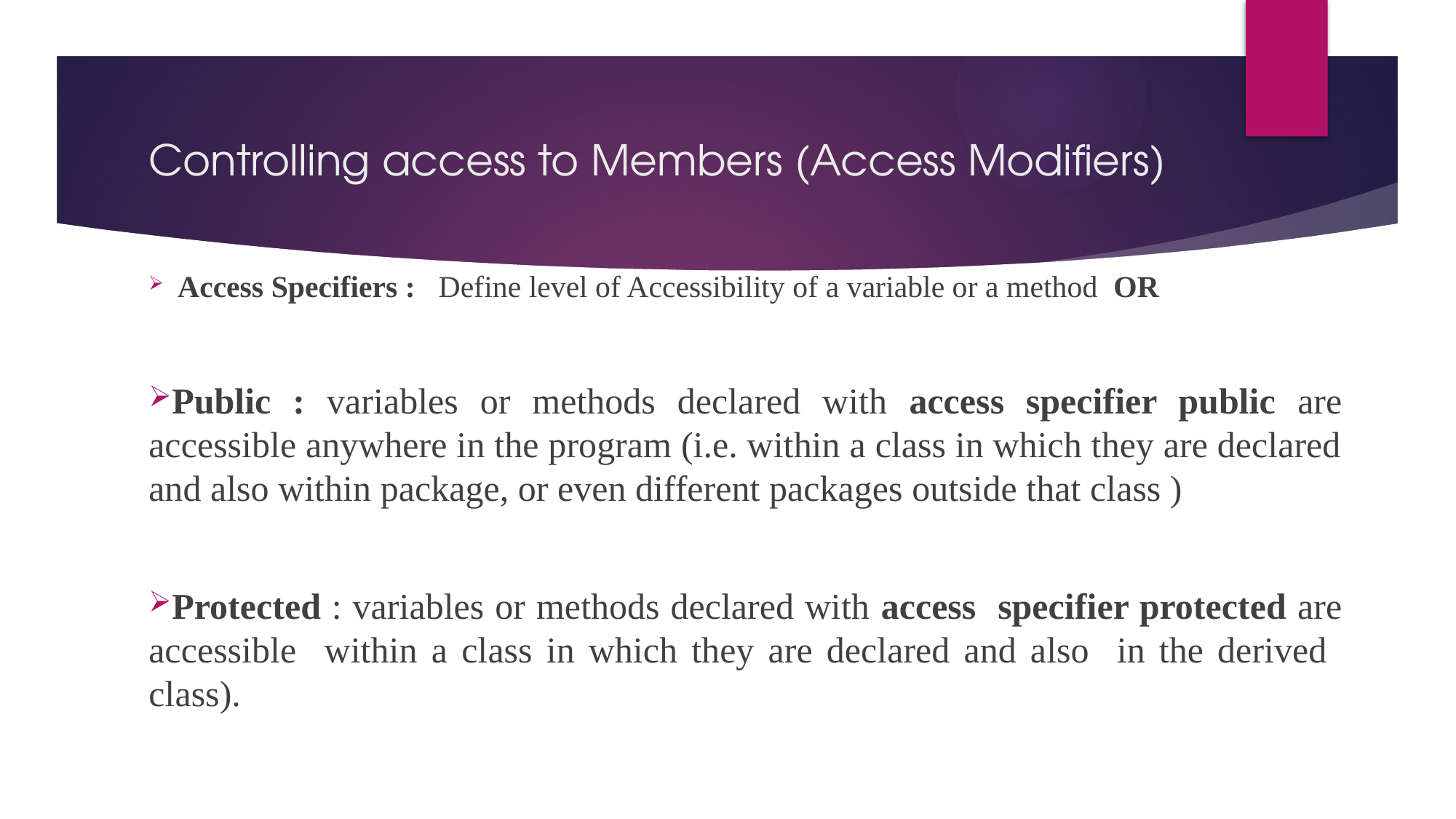

# Controlling access to Members (Access Modifiers)
  Access Specifiers :   Define level of Accessibility of a variable or a method  OR

Public : variables or methods declared with access specifier public are accessible anywhere in the program (i.e. within a class in which they are declared and also within package, or even different packages outside that class )

Protected : variables or methods declared with access  specifier protected are accessible  within a class in which they are declared and also  in the derived  class).